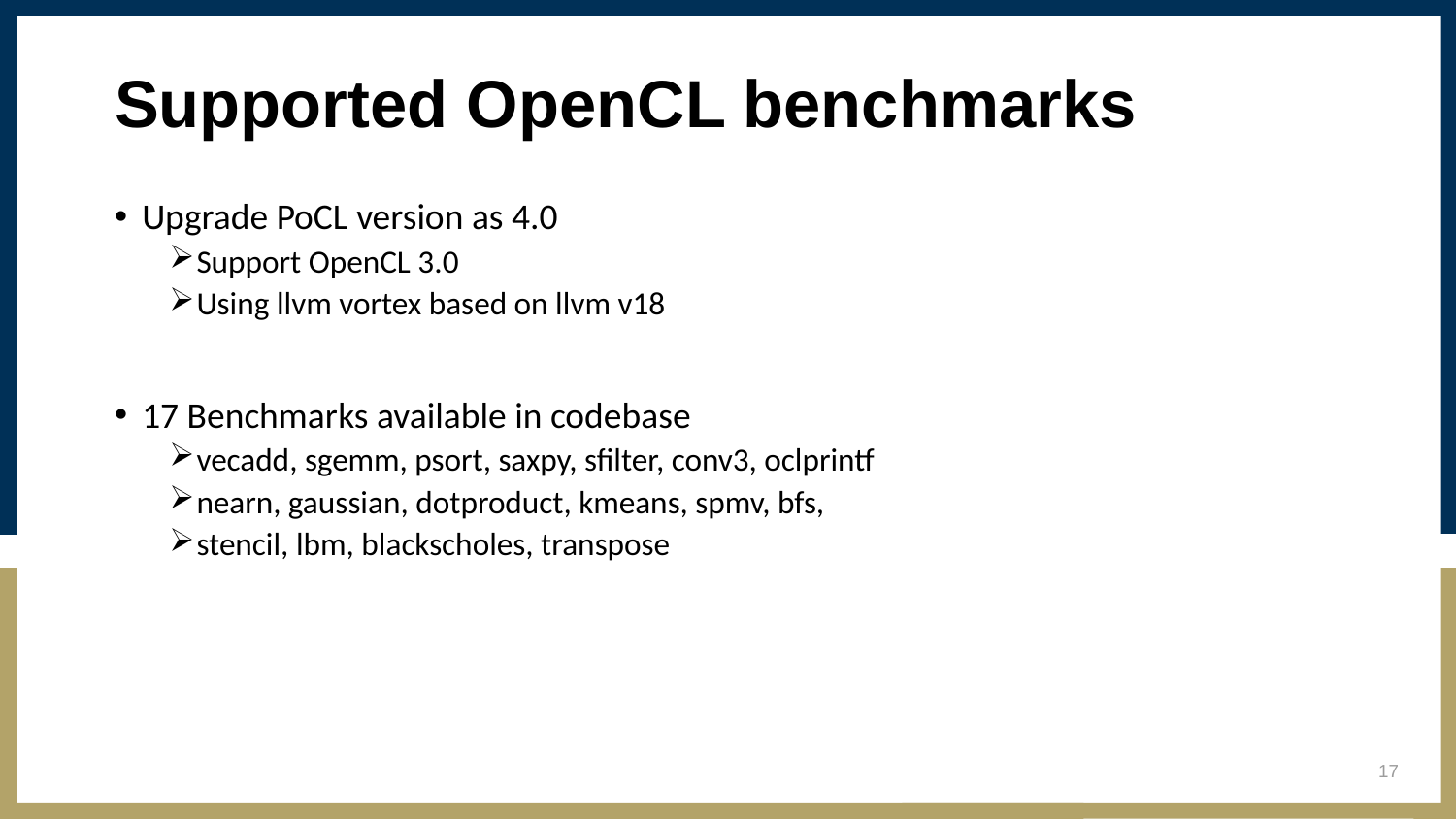

# Supported OpenCL benchmarks
Upgrade PoCL version as 4.0
Support OpenCL 3.0
Using llvm vortex based on llvm v18

17 Benchmarks available in codebase
vecadd, sgemm, psort, saxpy, sfilter, conv3, oclprintf
nearn, gaussian, dotproduct, kmeans, spmv, bfs,
stencil, lbm, blackscholes, transpose

17